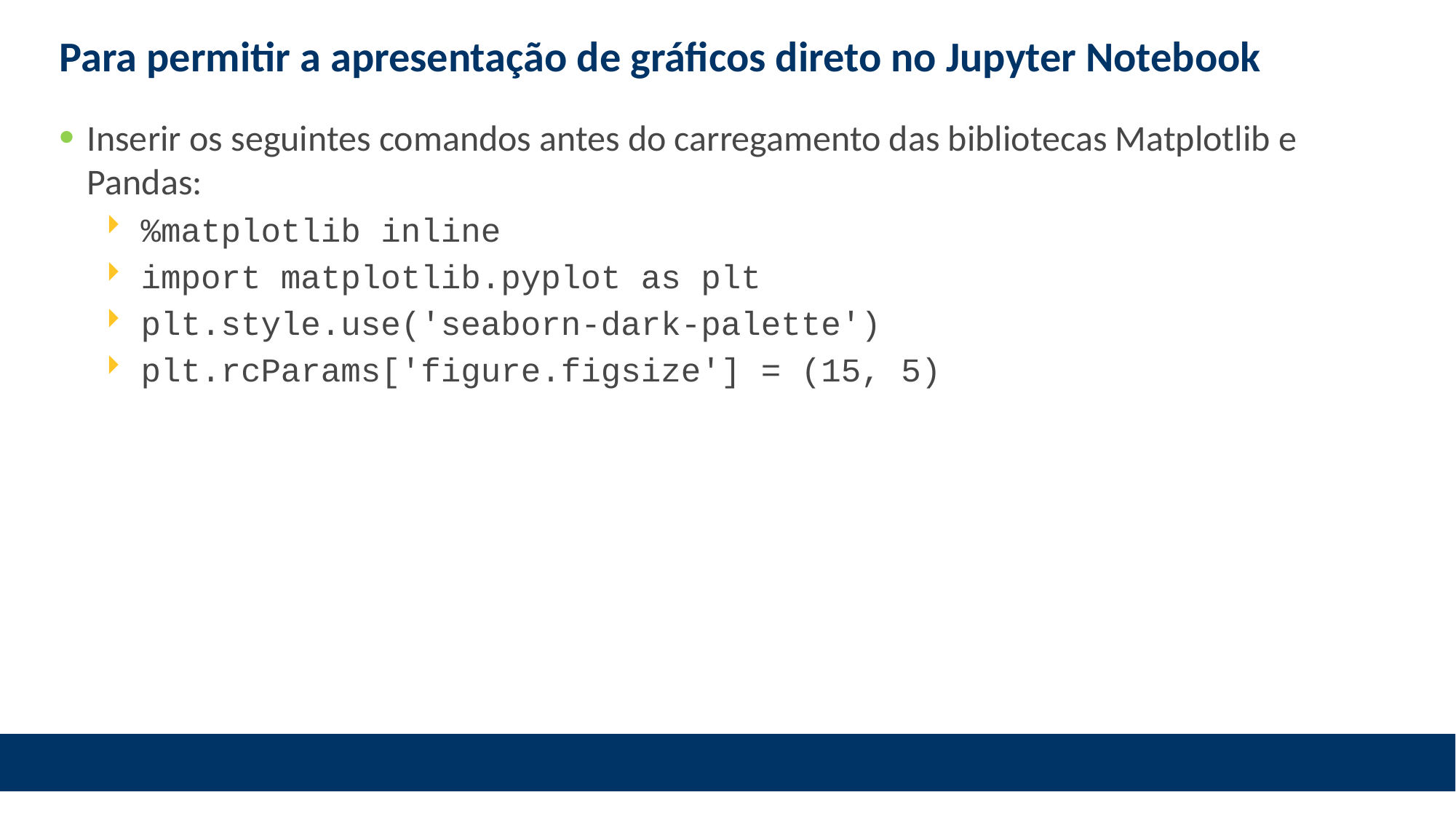

# Para permitir a apresentação de gráficos direto no Jupyter Notebook
Inserir os seguintes comandos antes do carregamento das bibliotecas Matplotlib e Pandas:
%matplotlib inline
import matplotlib.pyplot as plt
plt.style.use('seaborn-dark-palette')
plt.rcParams['figure.figsize'] = (15, 5)